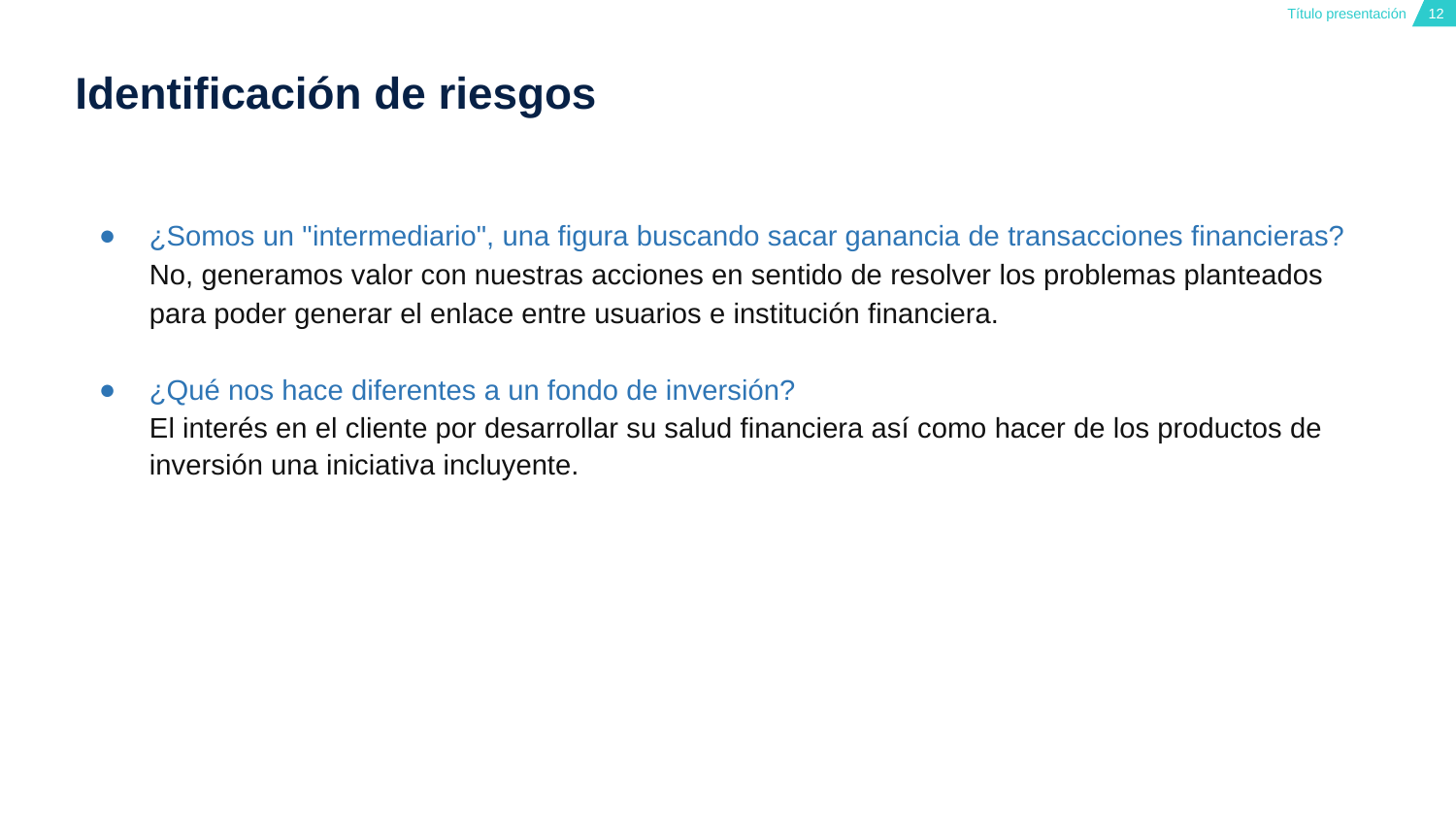

# Identificación de riesgos
¿Somos un "intermediario", una figura buscando sacar ganancia de transacciones financieras?
No, generamos valor con nuestras acciones en sentido de resolver los problemas planteados para poder generar el enlace entre usuarios e institución financiera.

¿Qué nos hace diferentes a un fondo de inversión?
El interés en el cliente por desarrollar su salud financiera así como hacer de los productos de inversión una iniciativa incluyente.